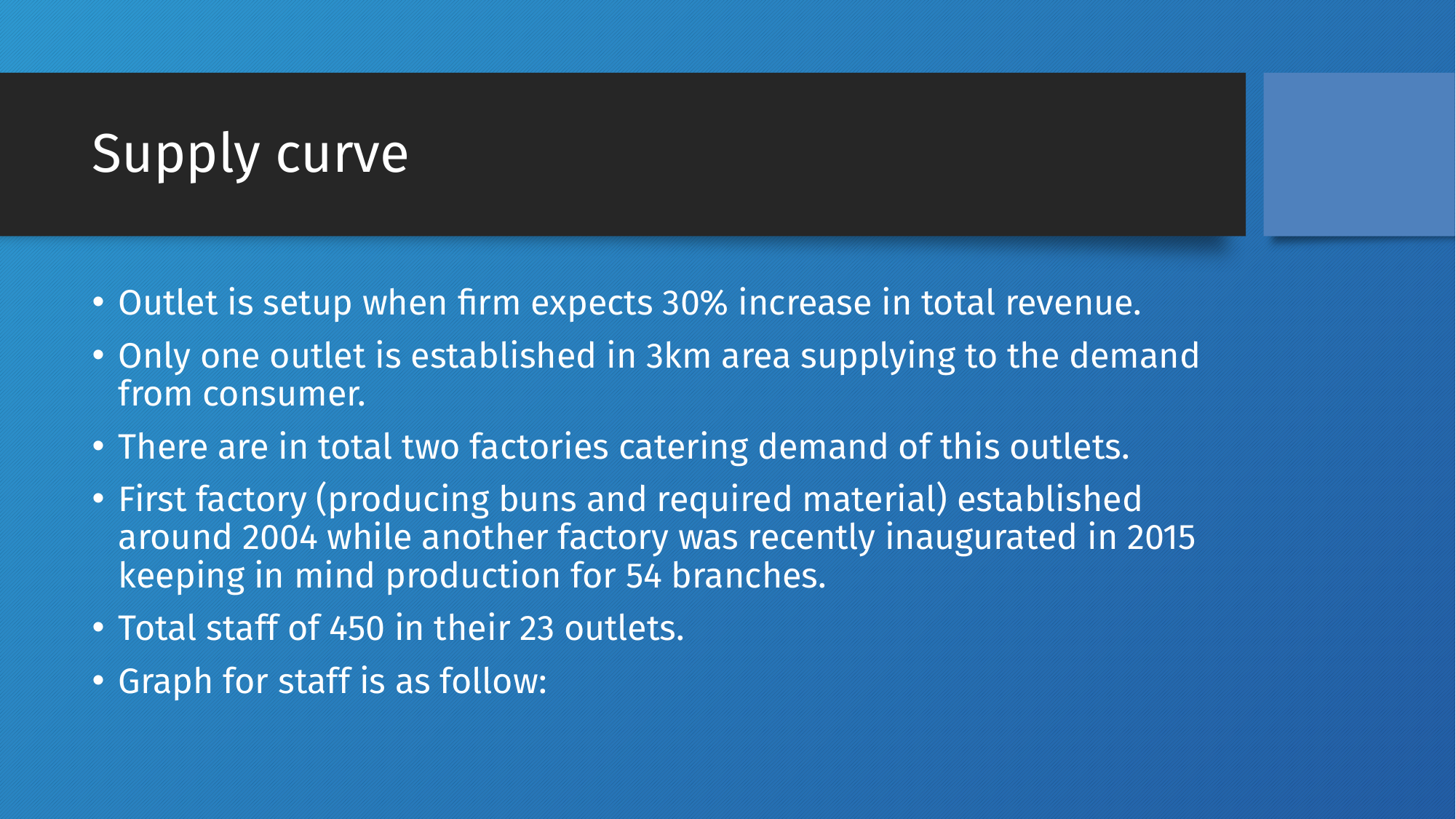

# Supply curve
Outlet is setup when firm expects 30% increase in total revenue.
Only one outlet is established in 3km area supplying to the demand from consumer.
There are in total two factories catering demand of this outlets.
First factory (producing buns and required material) established around 2004 while another factory was recently inaugurated in 2015  keeping in mind production for 54 branches.
Total staff of 450 in their 23 outlets.
Graph for staff is as follow: